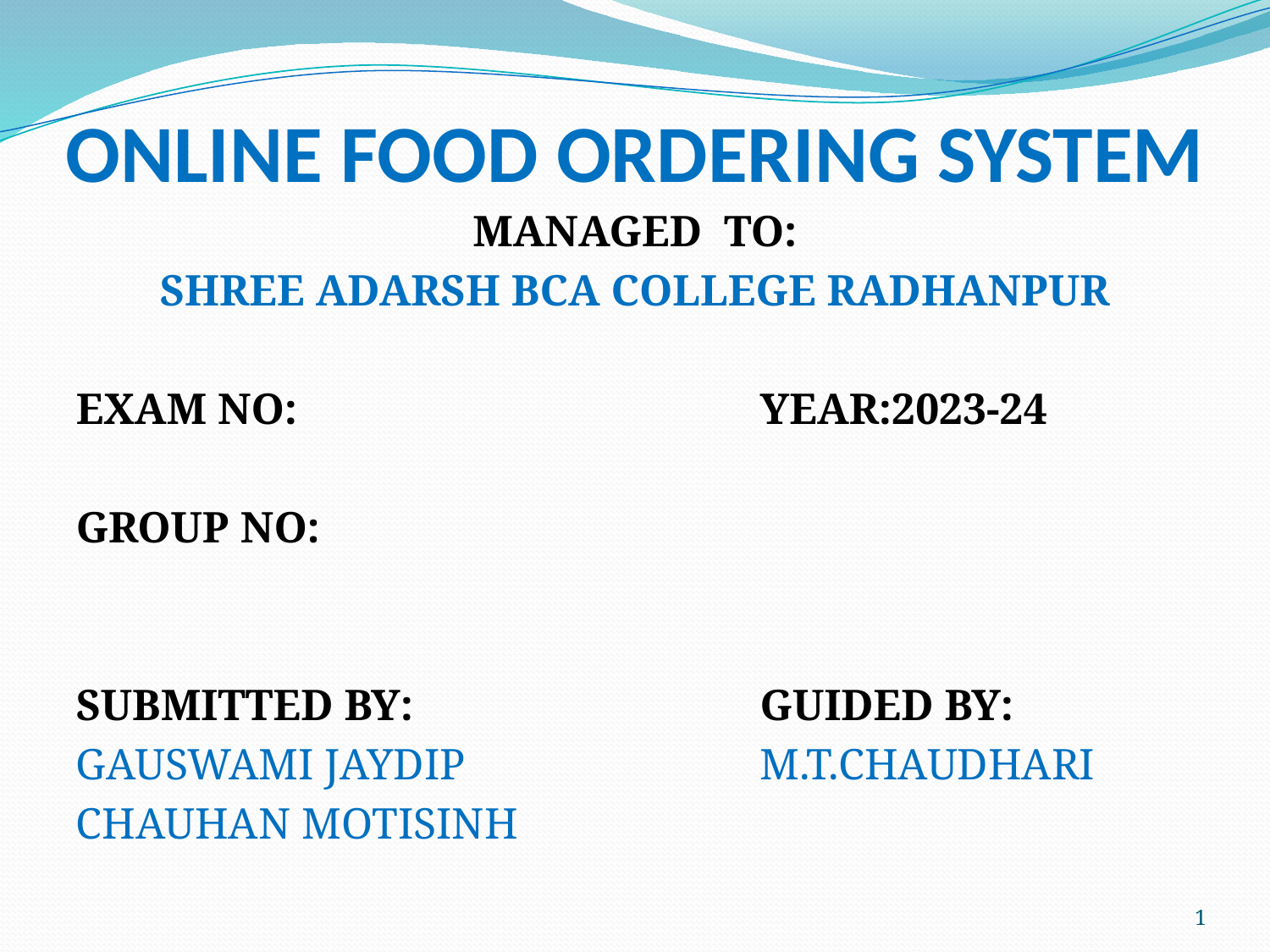

# ONLINE FOOD ORDERING SYSTEM
MANAGED  TO:
SHREE ADARSH BCA COLLEGE RADHANPUR

EXAM NO:				 YEAR:2023-24

GROUP NO:

SUBMITTED BY:			 GUIDED BY:
GAUSWAMI JAYDIP			 M.T.CHAUDHARI
CHAUHAN MOTISINH

1